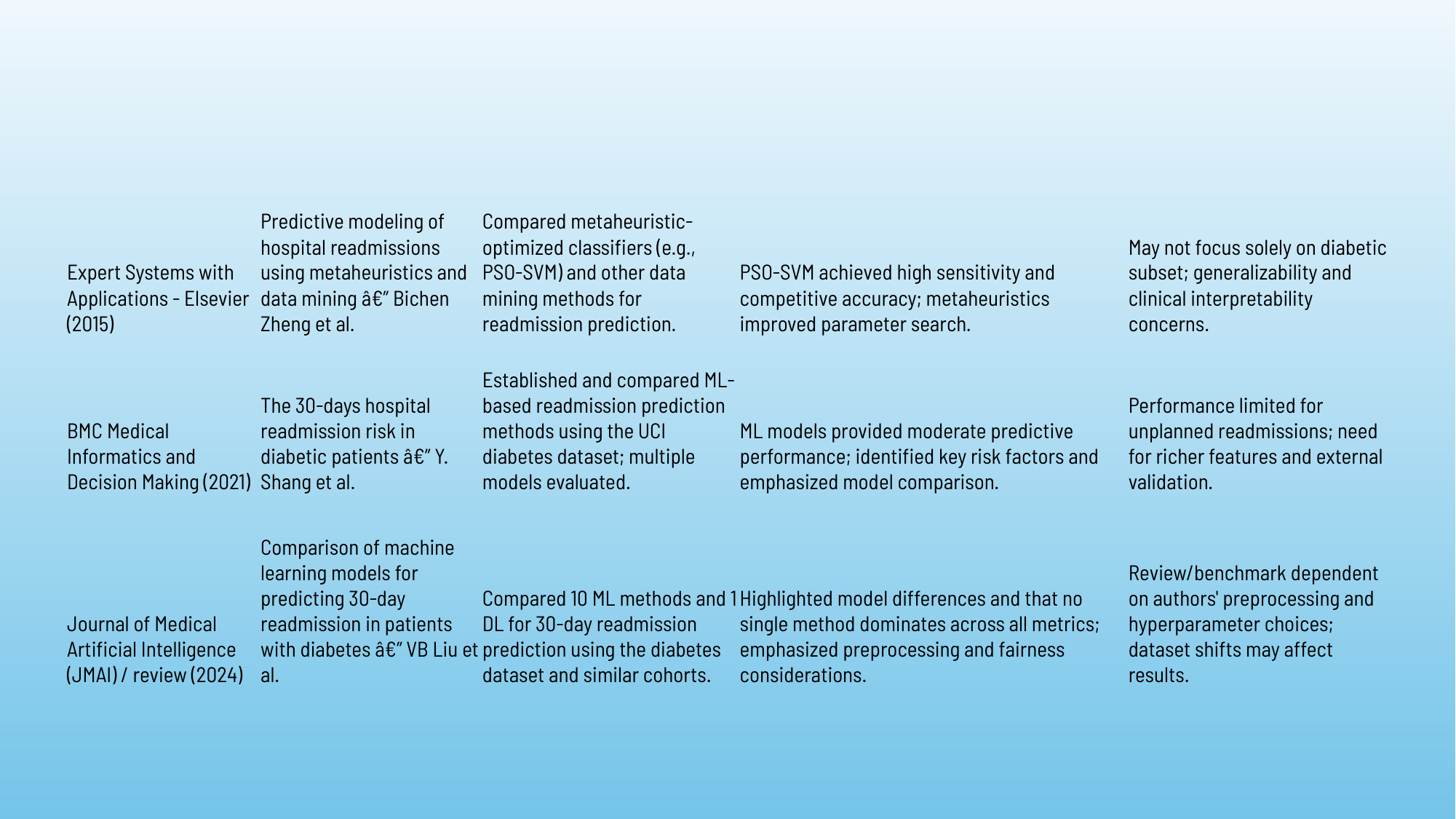

| Expert Systems with Applications - Elsevier (2015) | Predictive modeling of hospital readmissions using metaheuristics and data mining â€” Bichen Zheng et al. | Compared metaheuristic-optimized classifiers (e.g., PSO-SVM) and other data mining methods for readmission prediction. | PSO-SVM achieved high sensitivity and competitive accuracy; metaheuristics improved parameter search. | May not focus solely on diabetic subset; generalizability and clinical interpretability concerns. |
| --- | --- | --- | --- | --- |
| BMC Medical Informatics and Decision Making (2021) | The 30-days hospital readmission risk in diabetic patients â€” Y. Shang et al. | Established and compared ML-based readmission prediction methods using the UCI diabetes dataset; multiple models evaluated. | ML models provided moderate predictive performance; identified key risk factors and emphasized model comparison. | Performance limited for unplanned readmissions; need for richer features and external validation. |
| Journal of Medical Artificial Intelligence (JMAI) / review (2024) | Comparison of machine learning models for predicting 30-day readmission in patients with diabetes â€” VB Liu et al. | Compared 10 ML methods and 1 DL for 30-day readmission prediction using the diabetes dataset and similar cohorts. | Highlighted model differences and that no single method dominates across all metrics; emphasized preprocessing and fairness considerations. | Review/benchmark dependent on authors' preprocessing and hyperparameter choices; dataset shifts may affect results. |